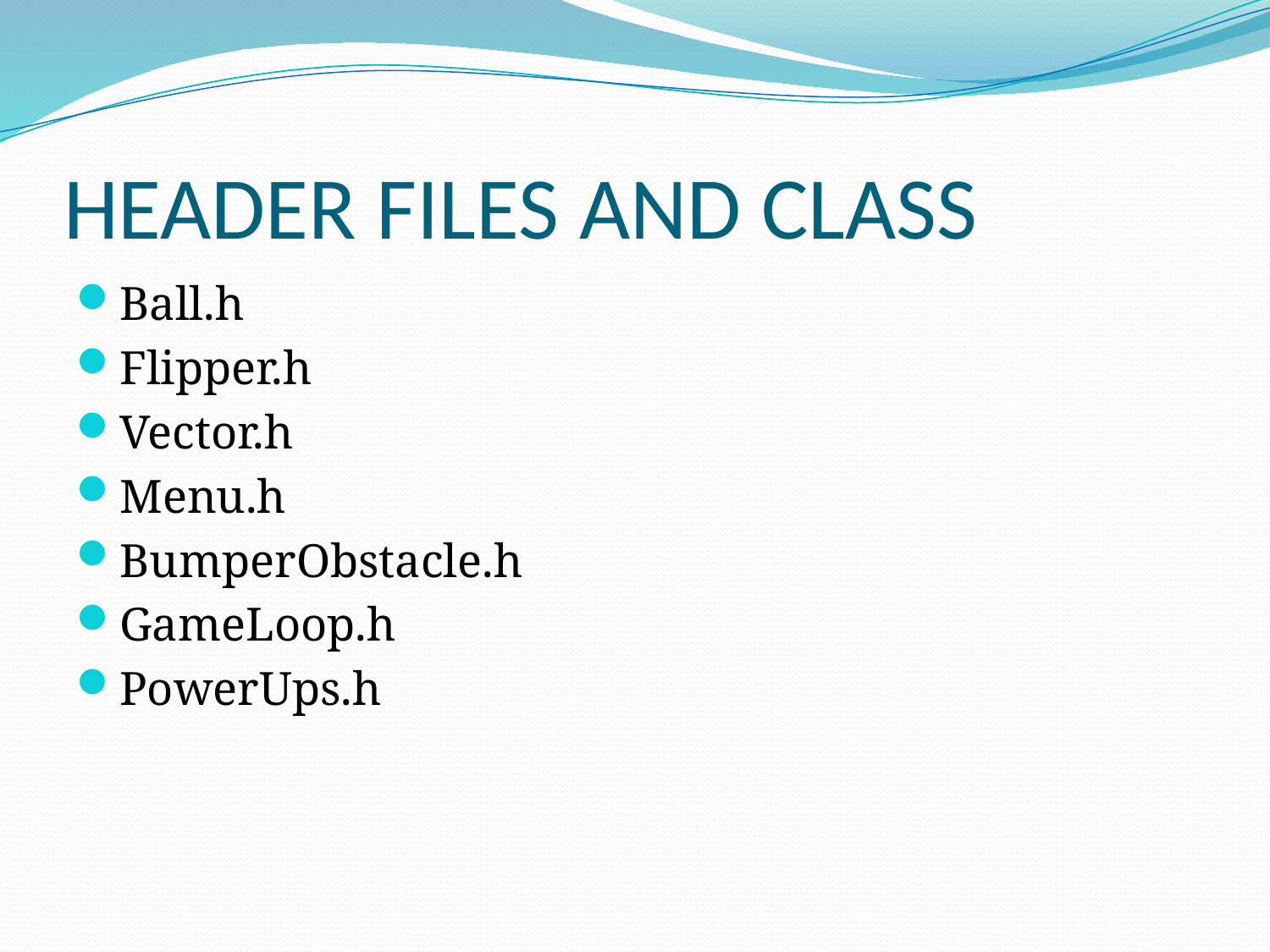

# HEADER FILES AND CLASS
Ball.h
Flipper.h
Vector.h
Menu.h
BumperObstacle.h
GameLoop.h
PowerUps.h